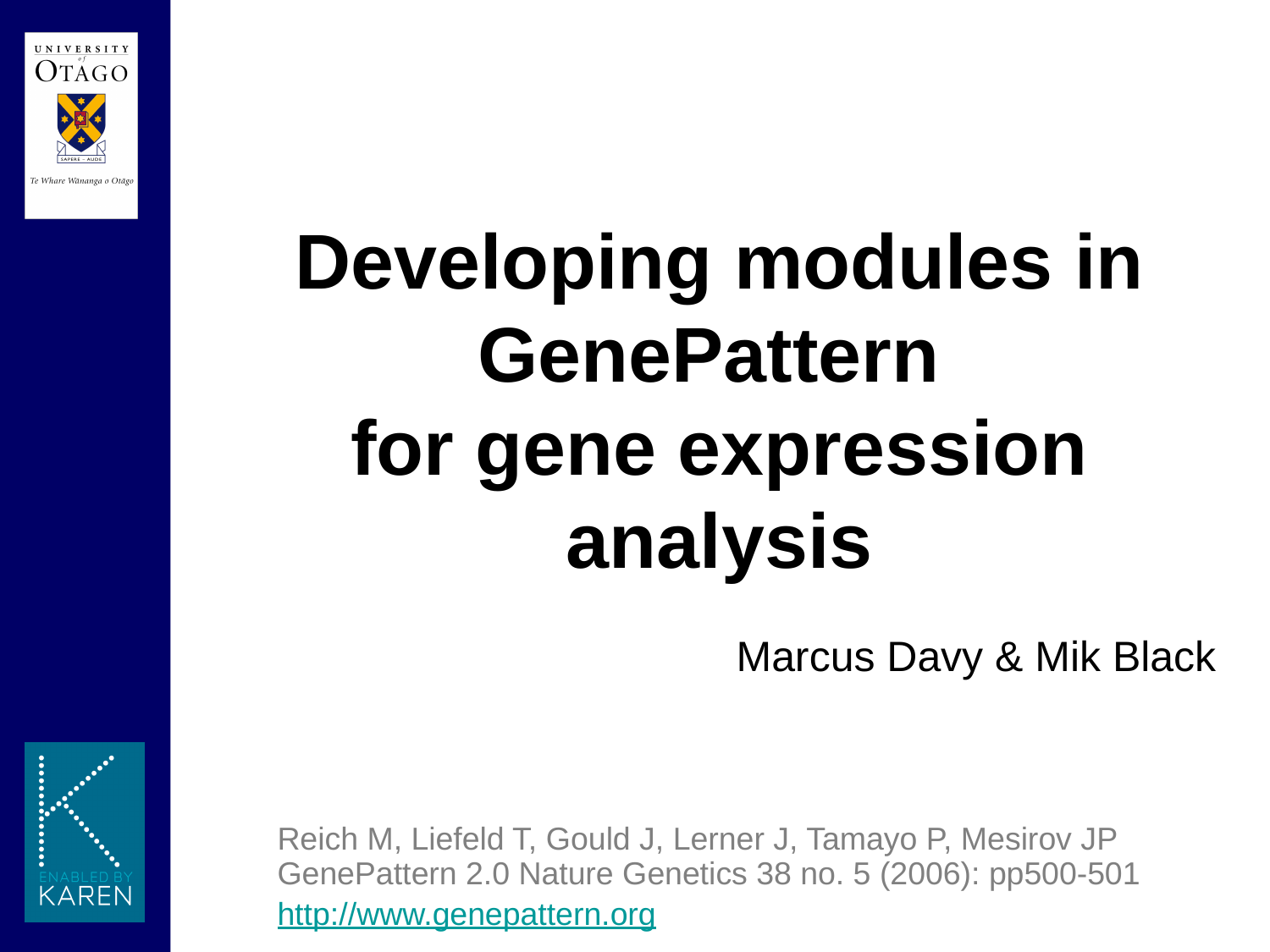

# Developing modules in GenePattern for gene expression analysis
Marcus Davy & Mik Black

Reich M, Liefeld T, Gould J, Lerner J, Tamayo P, Mesirov JP GenePattern 2.0 Nature Genetics 38 no. 5 (2006): pp500-501
http://www.genepattern.org